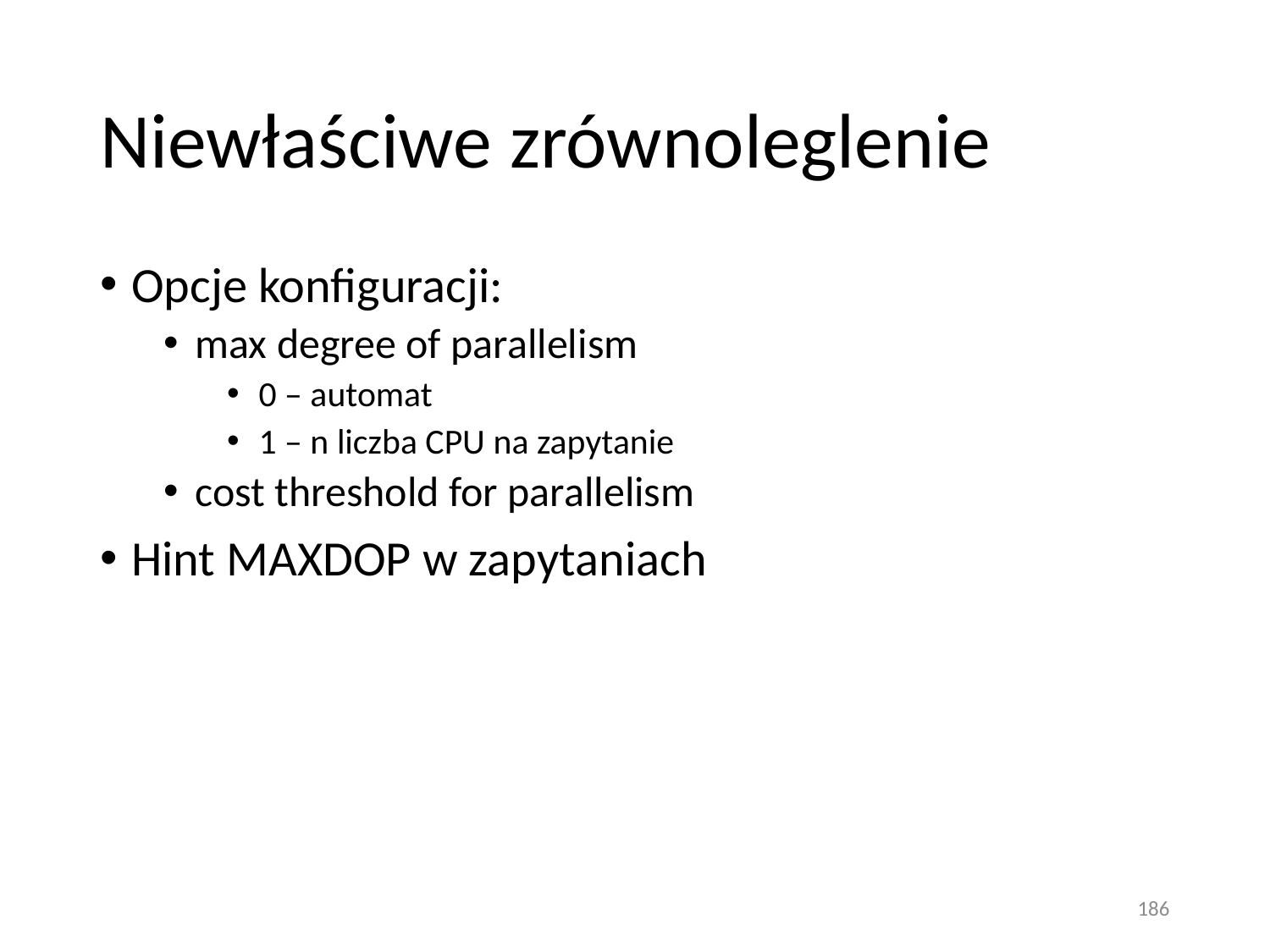

# Niewłaściwe zrównoleglenie
Opcje konfiguracji:
max degree of parallelism
0 – automat
1 – n liczba CPU na zapytanie
cost threshold for parallelism
Hint MAXDOP w zapytaniach
186